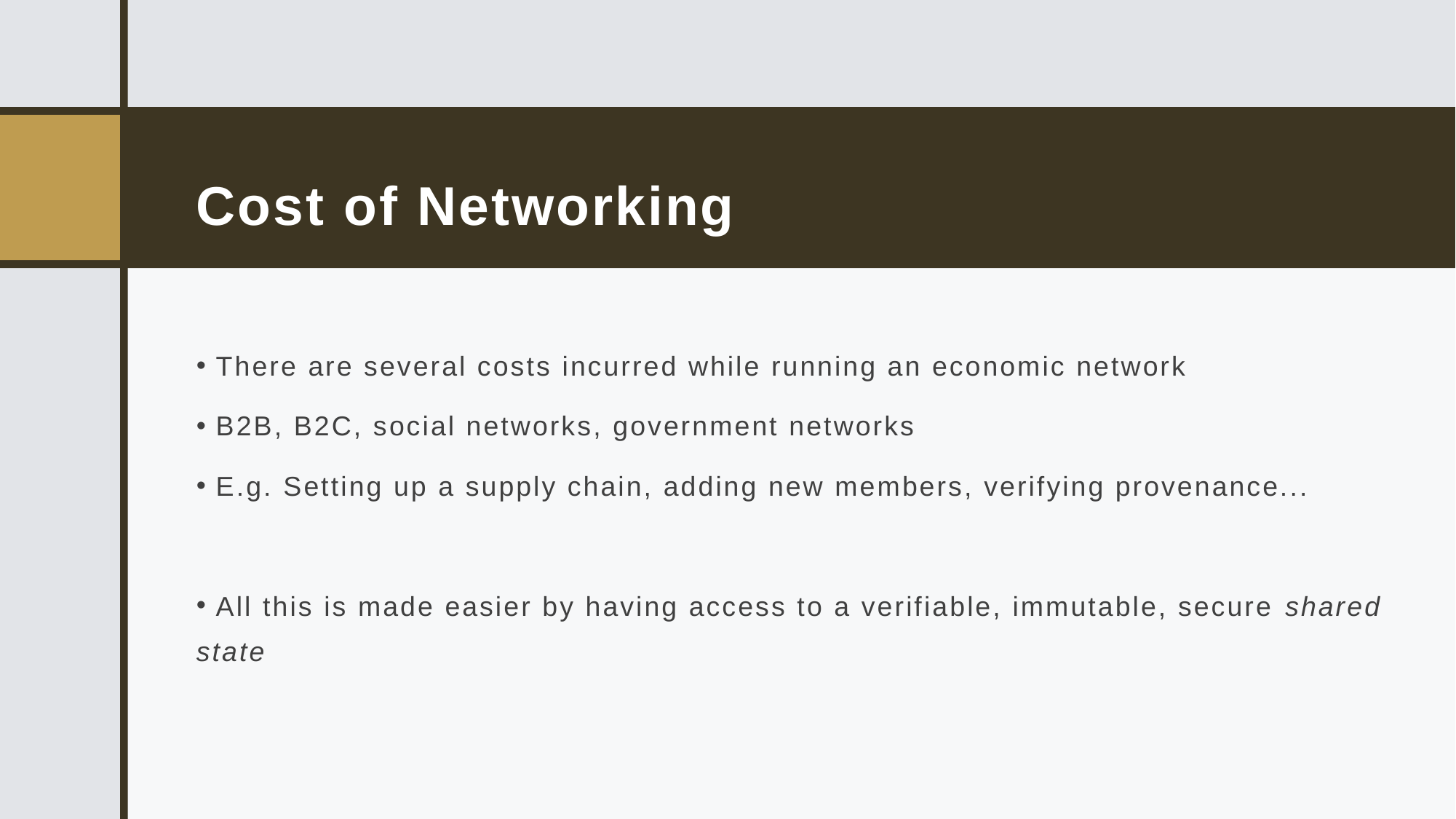

# Cost of Networking

 There are several costs incurred while running an economic network
 B2B, B2C, social networks, government networks
 E.g. Setting up a supply chain, adding new members, verifying provenance...

 All this is made easier by having access to a verifiable, immutable, secure shared state